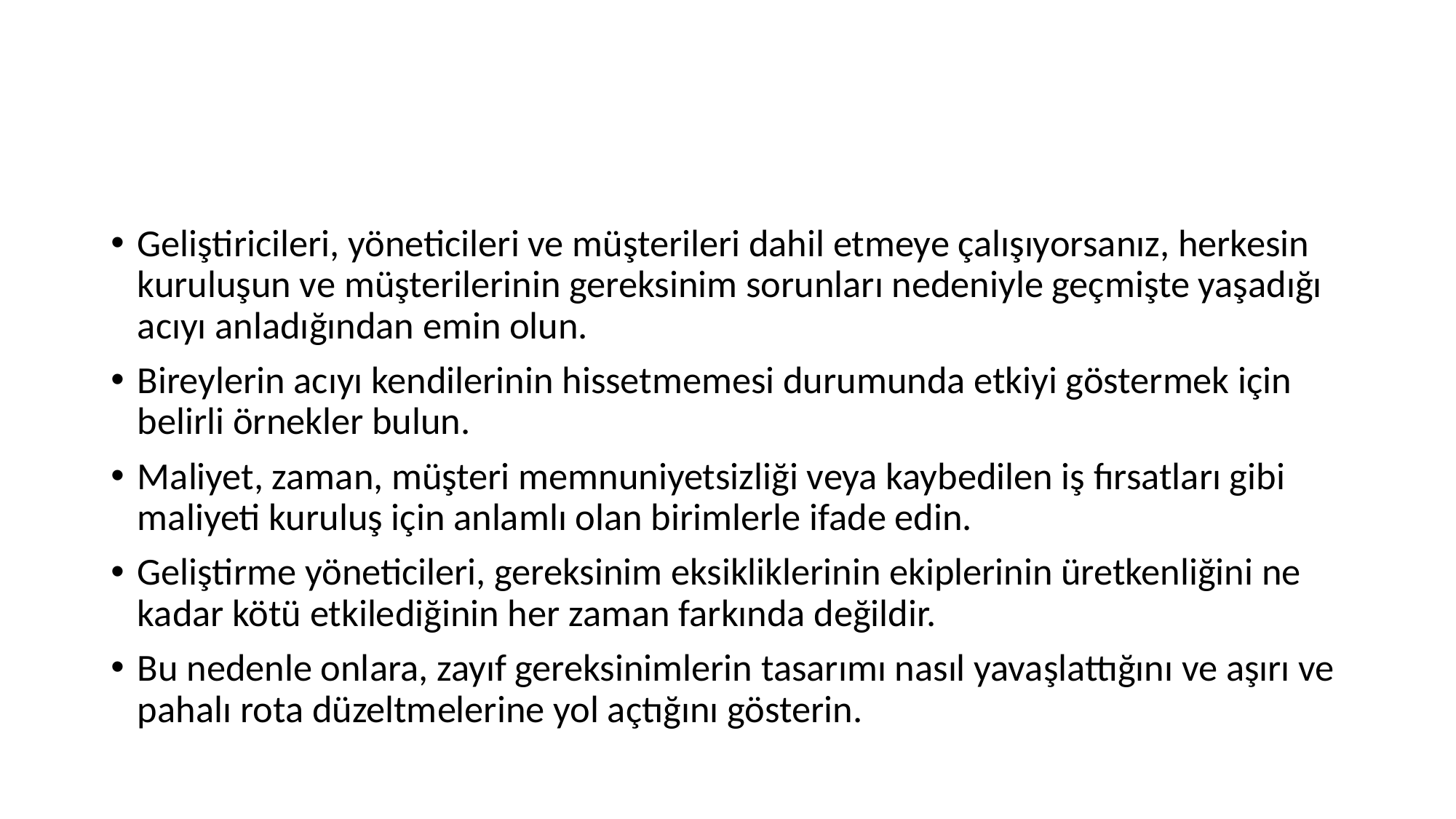

#
Geliştiricileri, yöneticileri ve müşterileri dahil etmeye çalışıyorsanız, herkesin kuruluşun ve müşterilerinin gereksinim sorunları nedeniyle geçmişte yaşadığı acıyı anladığından emin olun.
Bireylerin acıyı kendilerinin hissetmemesi durumunda etkiyi göstermek için belirli örnekler bulun.
Maliyet, zaman, müşteri memnuniyetsizliği veya kaybedilen iş fırsatları gibi maliyeti kuruluş için anlamlı olan birimlerle ifade edin.
Geliştirme yöneticileri, gereksinim eksikliklerinin ekiplerinin üretkenliğini ne kadar kötü etkilediğinin her zaman farkında değildir.
Bu nedenle onlara, zayıf gereksinimlerin tasarımı nasıl yavaşlattığını ve aşırı ve pahalı rota düzeltmelerine yol açtığını gösterin.